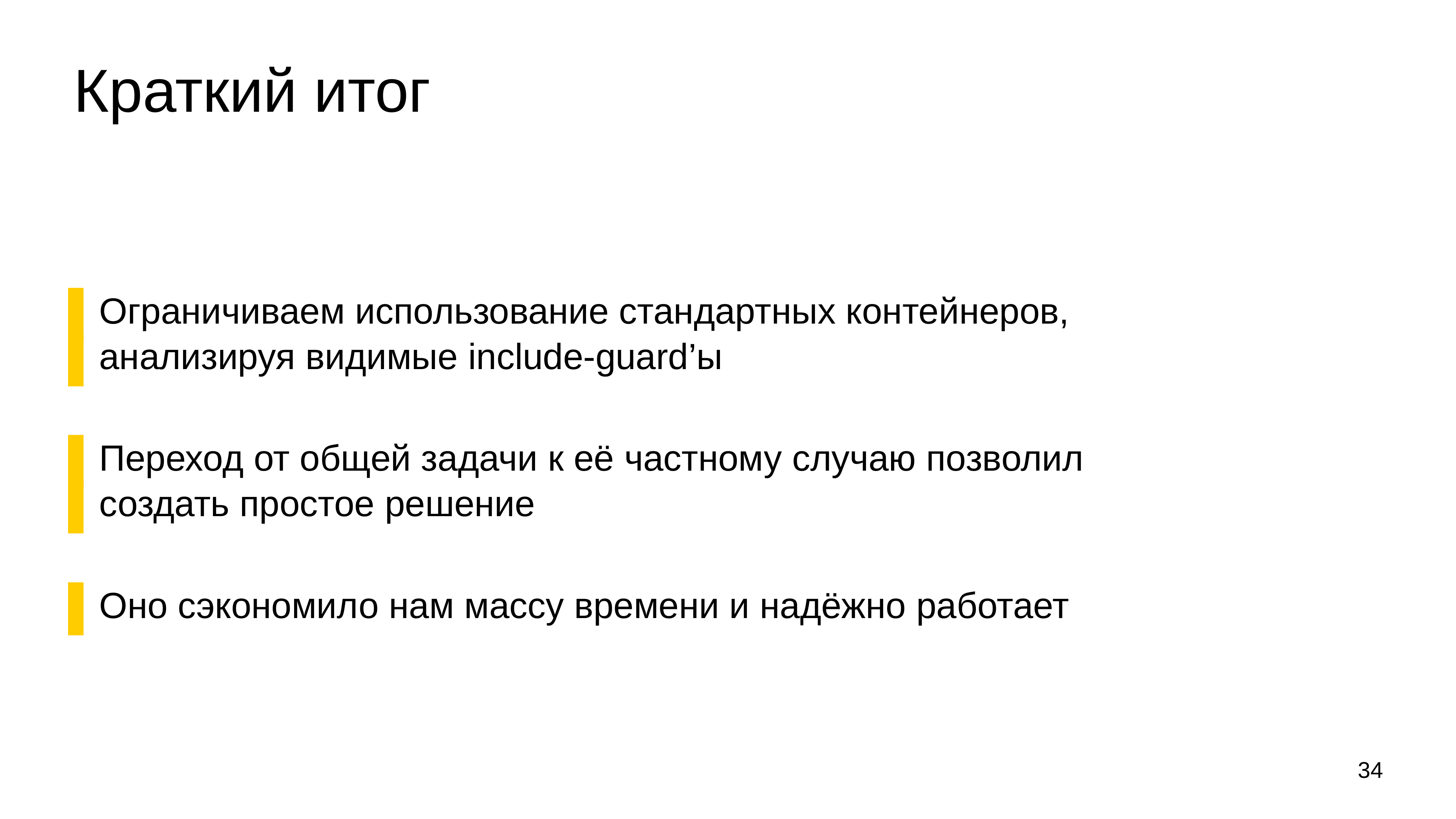

# Краткий итог
Ограничиваем использование стандартных контейнеров,
анализируя видимые include-guard’ы

Переход от общей задачи к её частному случаю позволил
создать простое решение

Оно сэкономило нам массу времени и надёжно работает

34